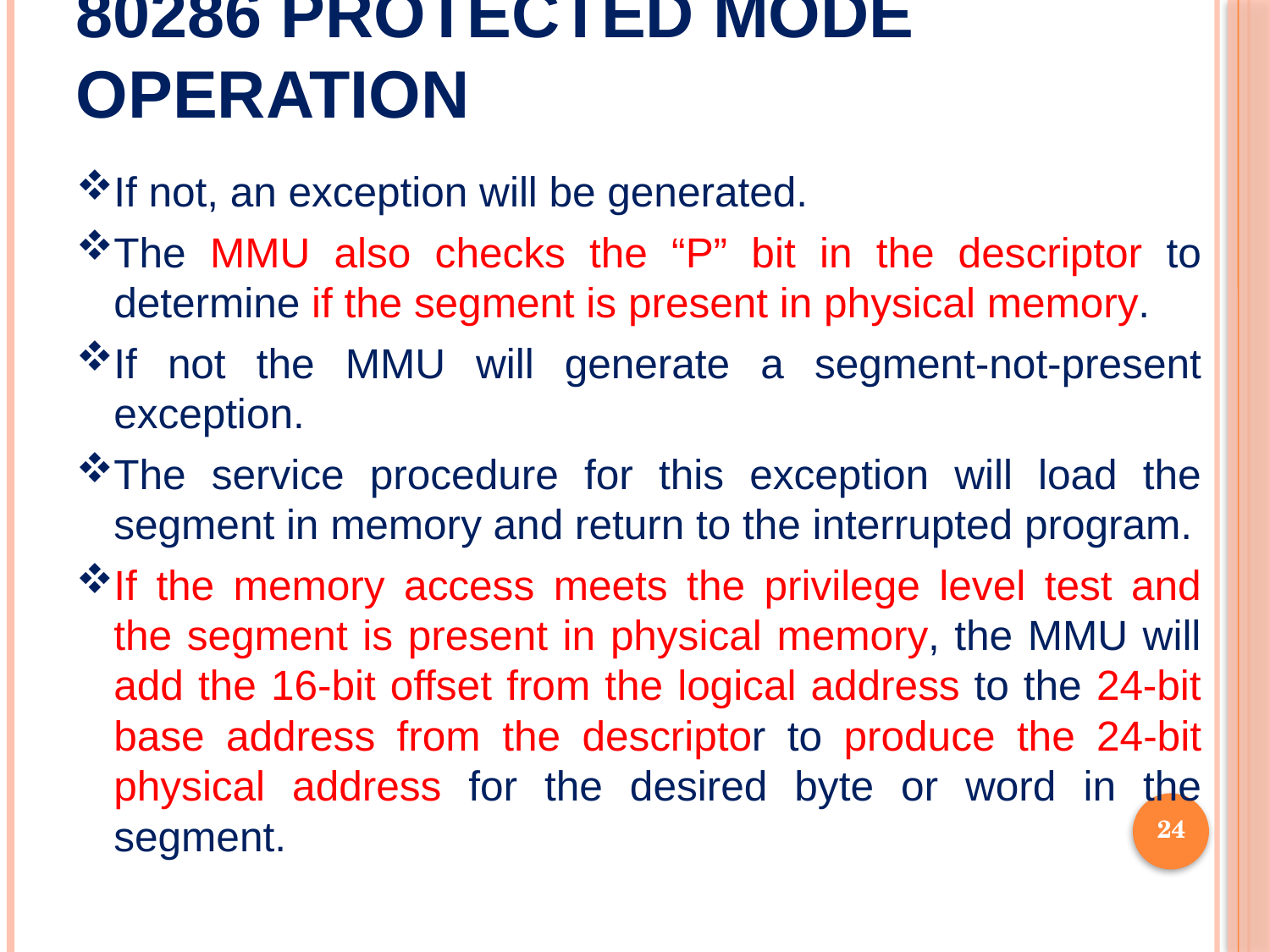

# 80286 protected mode operation
If not, an exception will be generated.
The MMU also checks the “P” bit in the descriptor to determine if the segment is present in physical memory.
If not the MMU will generate a segment-not-present exception.
The service procedure for this exception will load the segment in memory and return to the interrupted program.
If the memory access meets the privilege level test and the segment is present in physical memory, the MMU will add the 16-bit offset from the logical address to the 24-bit base address from the descriptor to produce the 24-bit physical address for the desired byte or word in the segment.
24